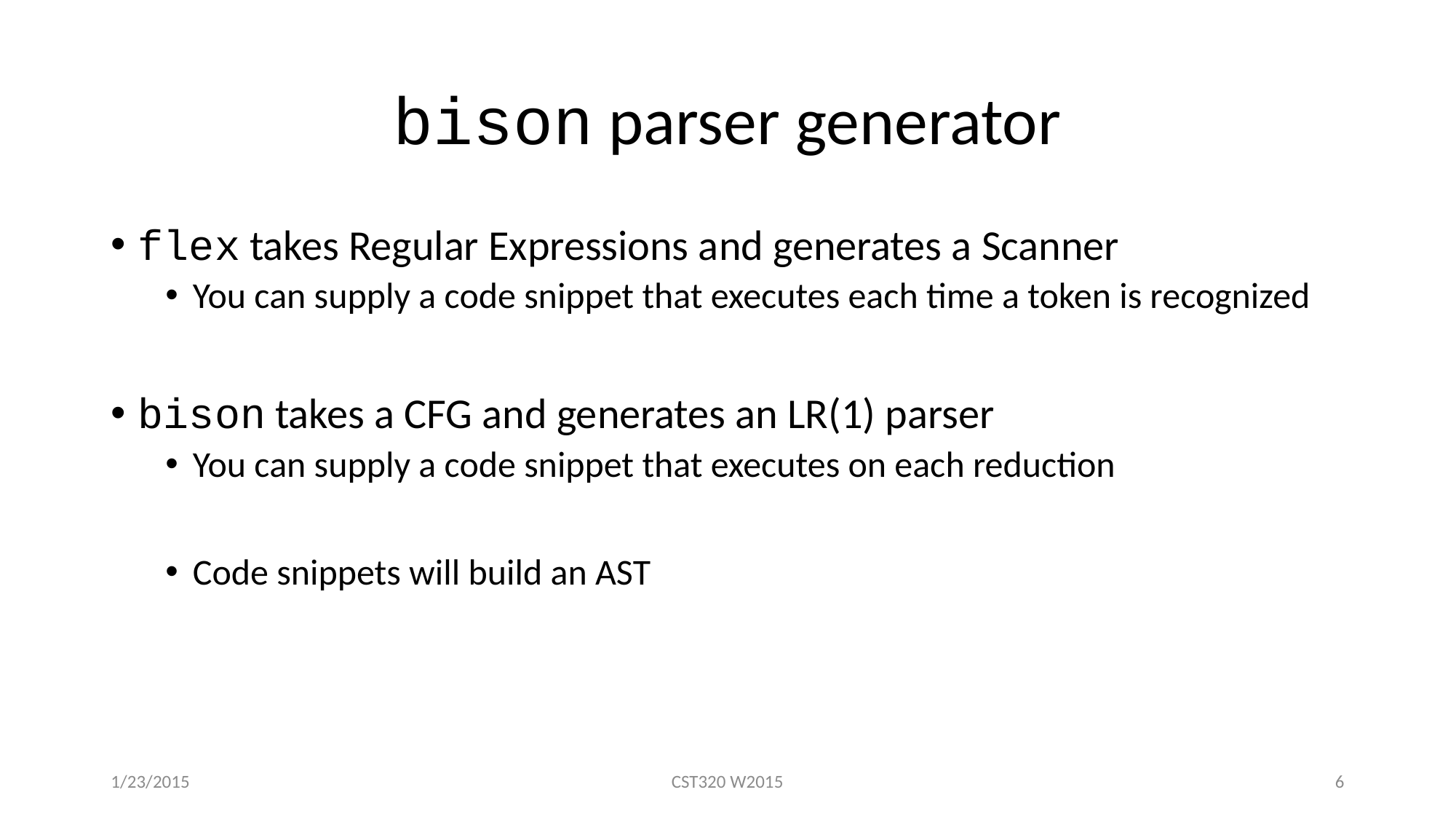

# bison parser generator
flex takes Regular Expressions and generates a Scanner
You can supply a code snippet that executes each time a token is recognized

bison takes a CFG and generates an LR(1) parser
You can supply a code snippet that executes on each reduction

Code snippets will build an AST
1/23/2015
CST320 W2015
6